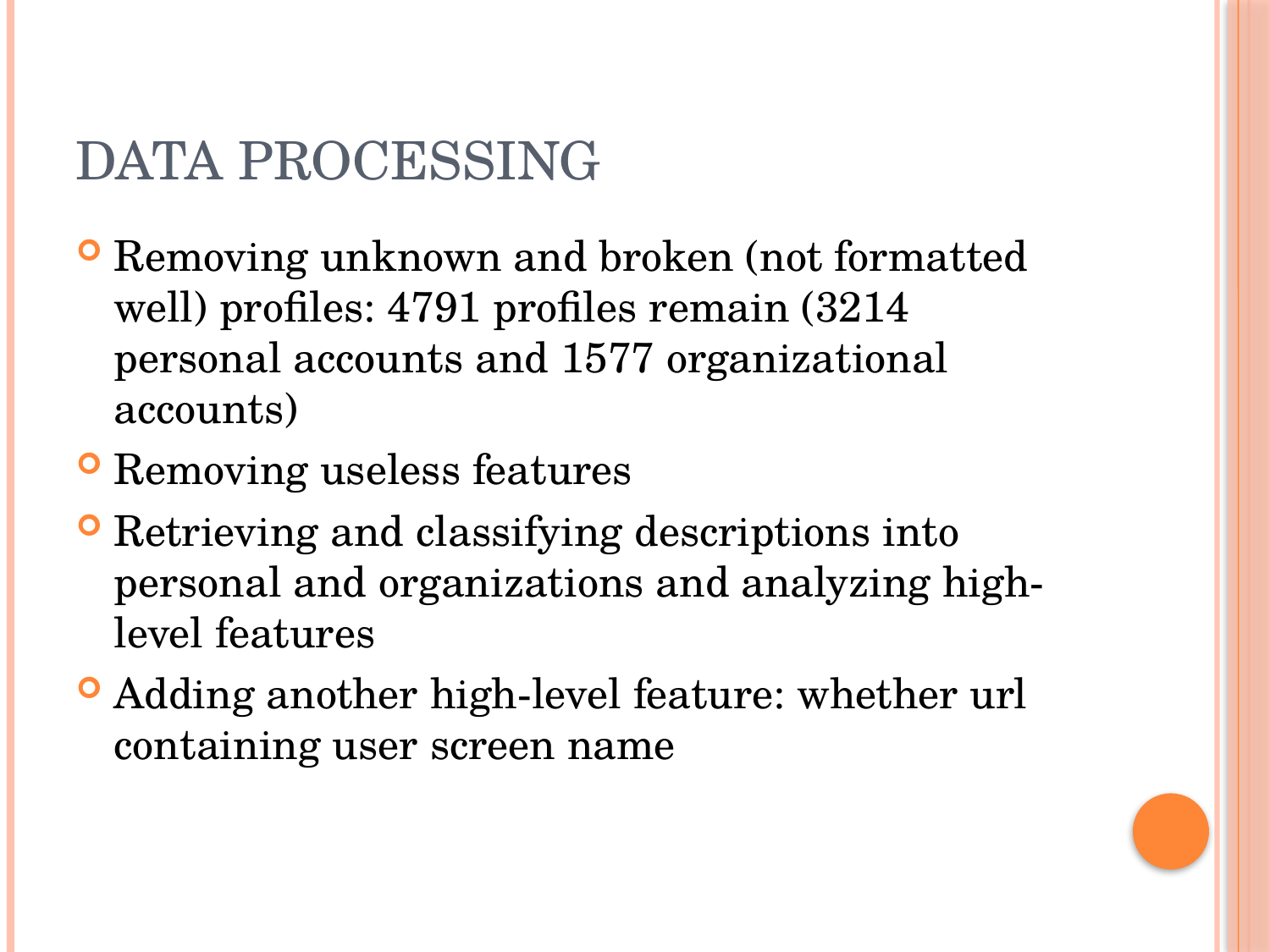

# Data Processing
Removing unknown and broken (not formatted well) profiles: 4791 profiles remain (3214 personal accounts and 1577 organizational  accounts)
Removing useless features
Retrieving and classifying descriptions into personal and organizations and analyzing high-level features
Adding another high-level feature: whether url containing user screen name